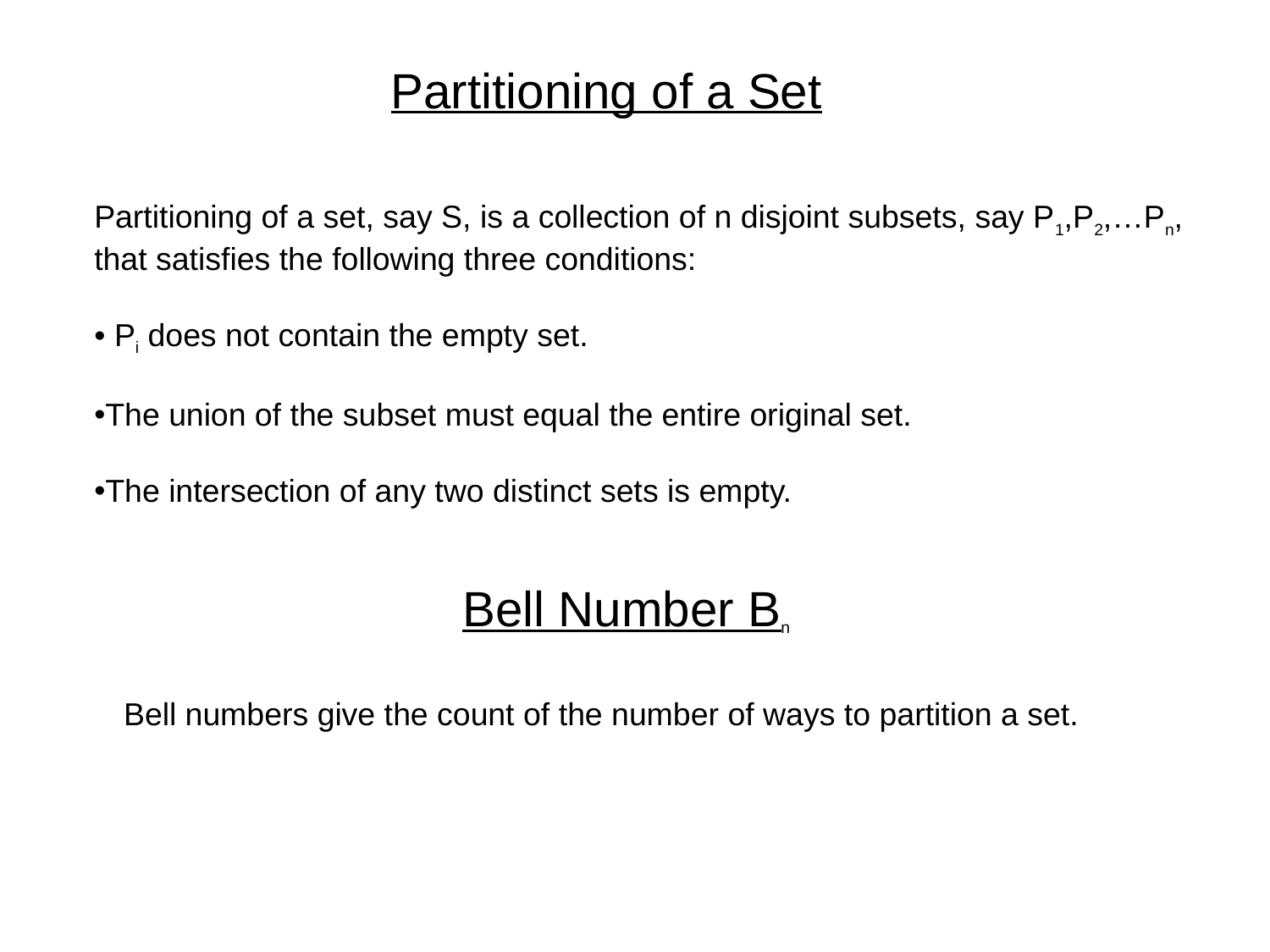

Partitioning of a Set
Partitioning of a set, say S, is a collection of n disjoint subsets, say P1,P2,…Pn,
that satisfies the following three conditions:

 Pi does not contain the empty set.

The union of the subset must equal the entire original set.

The intersection of any two distinct sets is empty.
Bell Number Bn
Bell numbers give the count of the number of ways to partition a set.